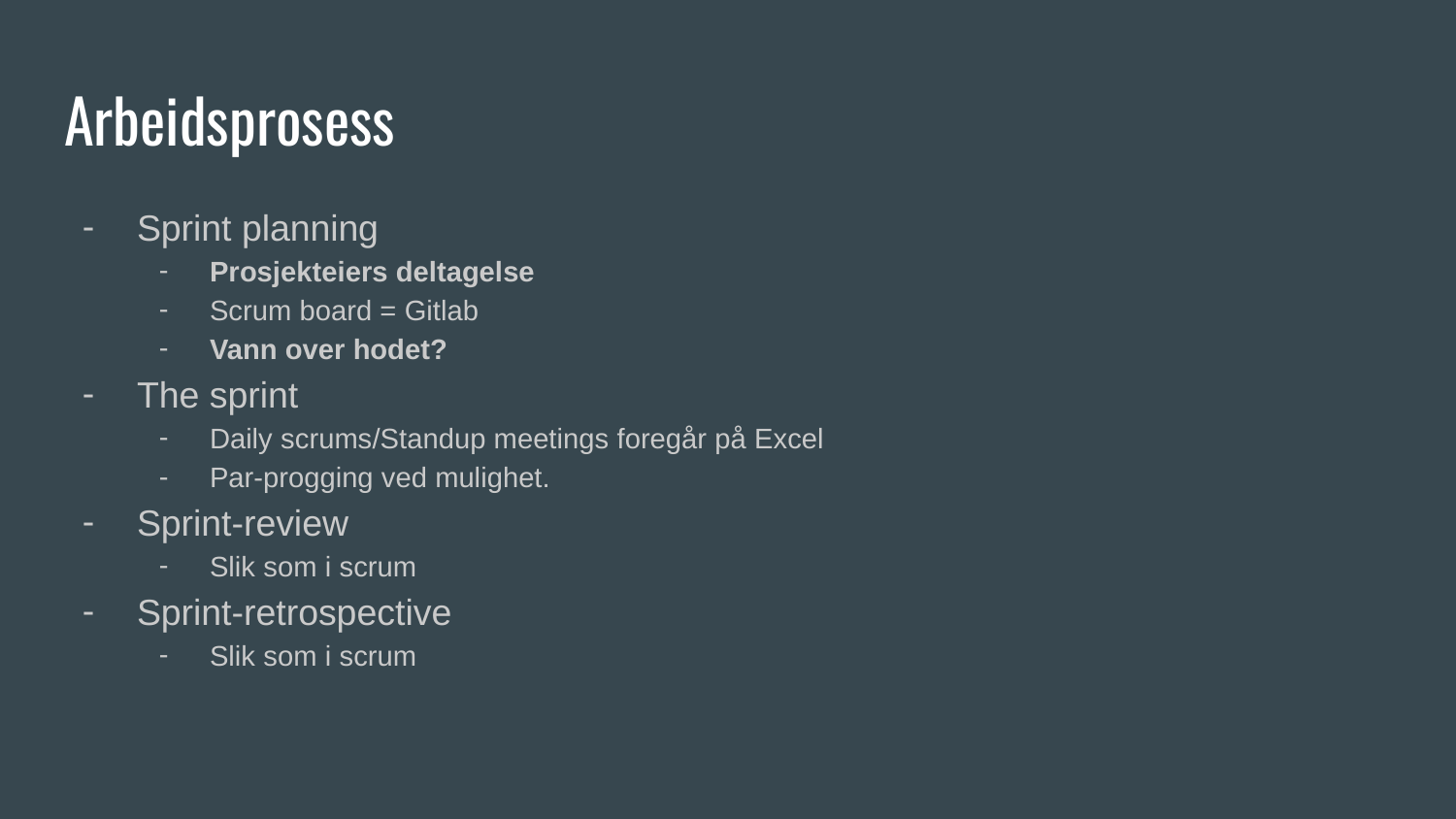

# Arbeidsprosess

Sprint planning
Prosjekteiers deltagelse
Scrum board = Gitlab
Vann over hodet?
The sprint
Daily scrums/Standup meetings foregår på Excel
Par-progging ved mulighet.
Sprint-review
Slik som i scrum
Sprint-retrospective
Slik som i scrum